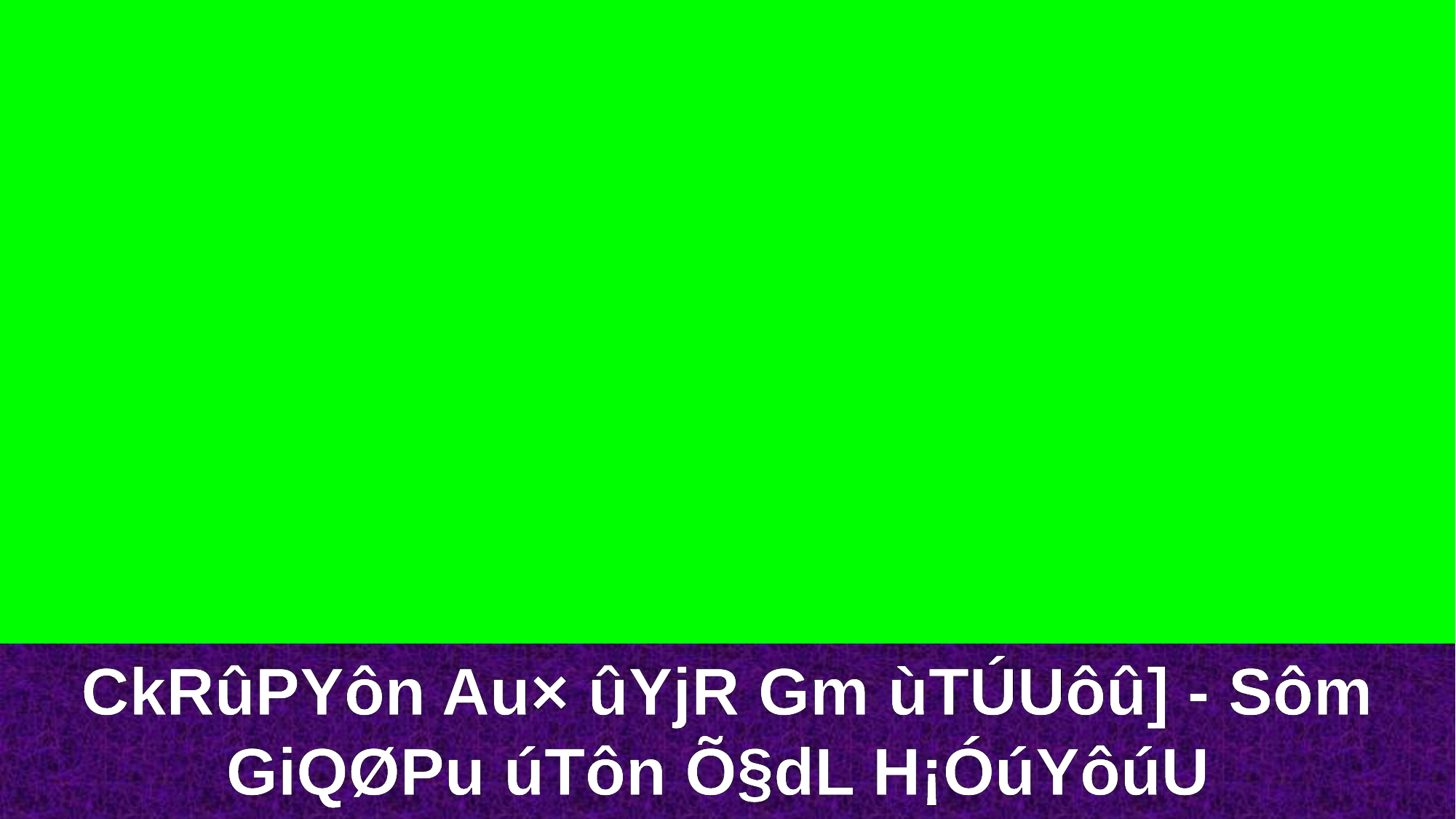

CkRûPYôn Au× ûYjR Gm ùTÚUôû] - Sôm
GiQØPu úTôn Õ§dL H¡ÓúYôúU